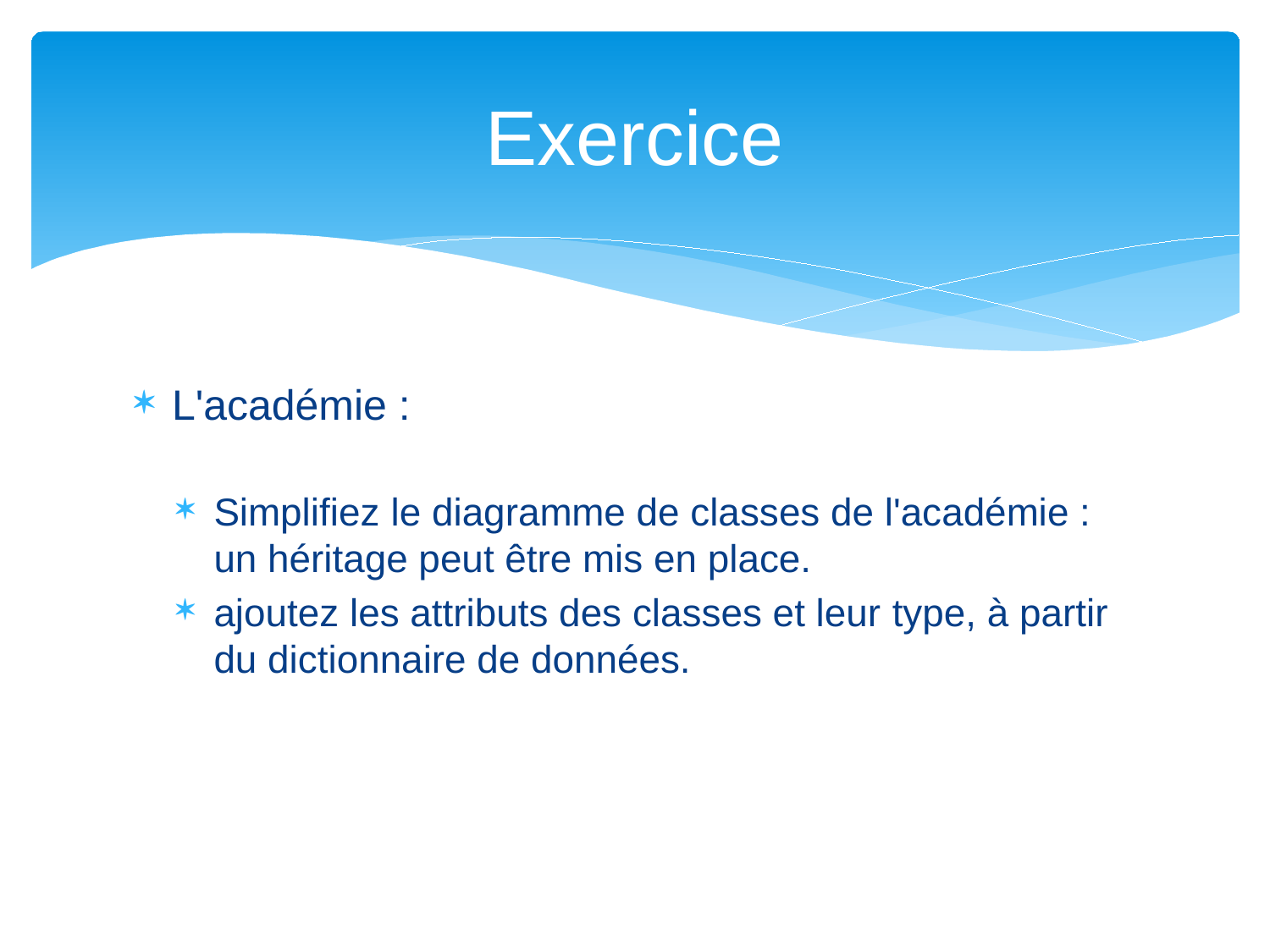

# Exercice
L'académie :
Simplifiez le diagramme de classes de l'académie : un héritage peut être mis en place.
ajoutez les attributs des classes et leur type, à partir du dictionnaire de données.